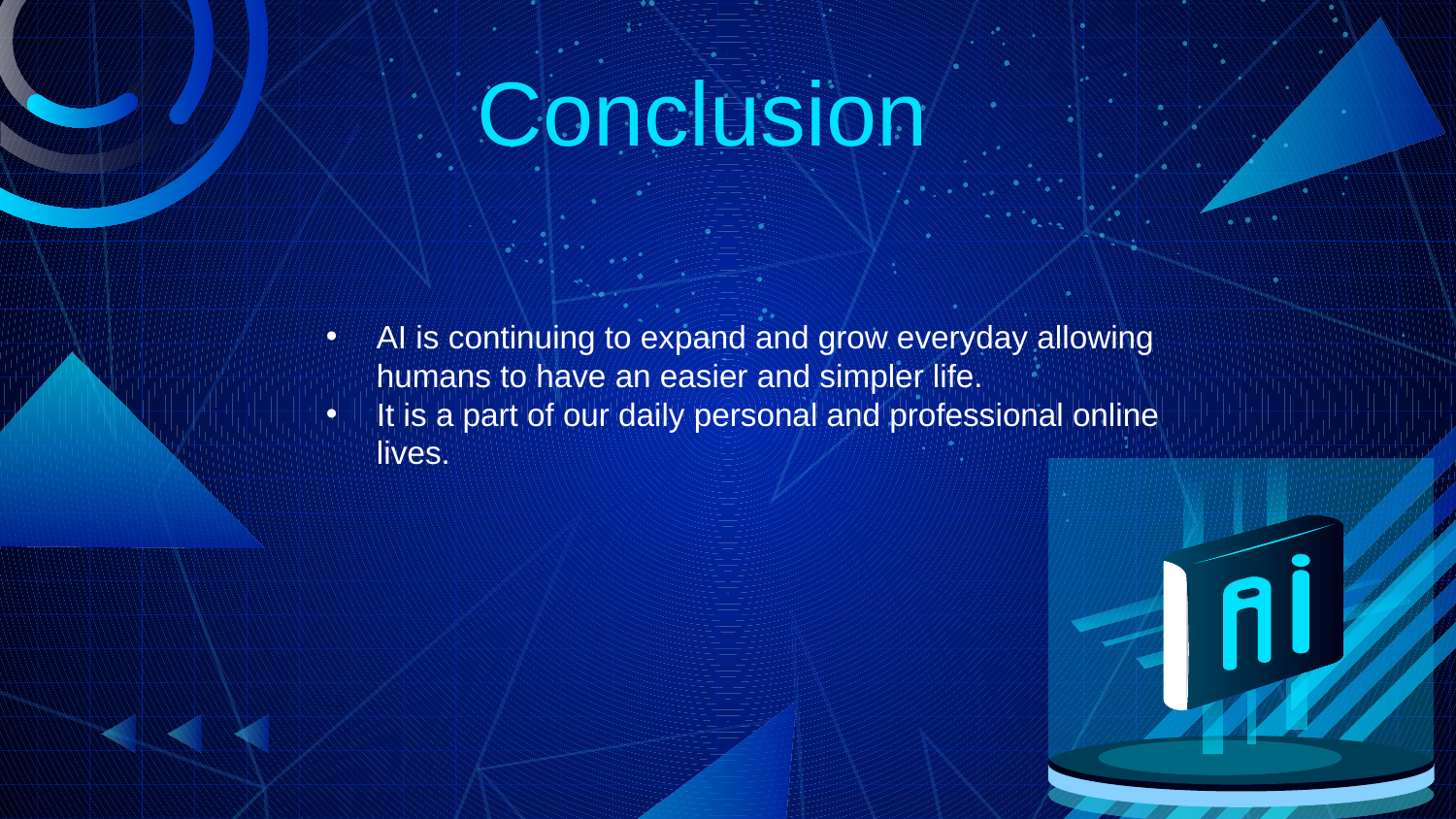

# Conclusion
AI is continuing to expand and grow everyday allowing humans to have an easier and simpler life.
It is a part of our daily personal and professional online lives.